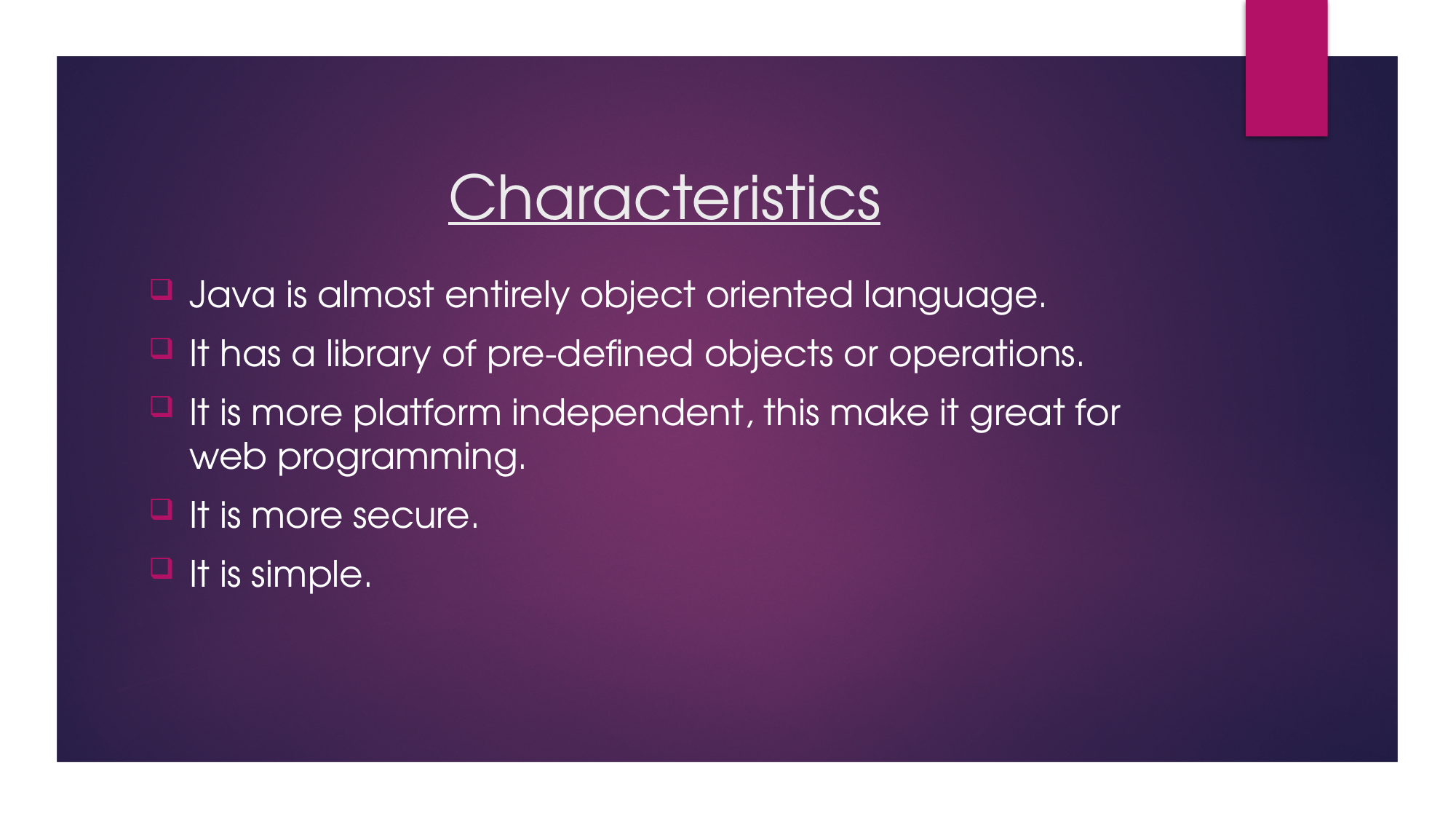

# Characteristics
Java is almost entirely object oriented language.
It has a library of pre-defined objects or operations.
It is more platform independent, this make it great for web programming.
It is more secure.
It is simple.